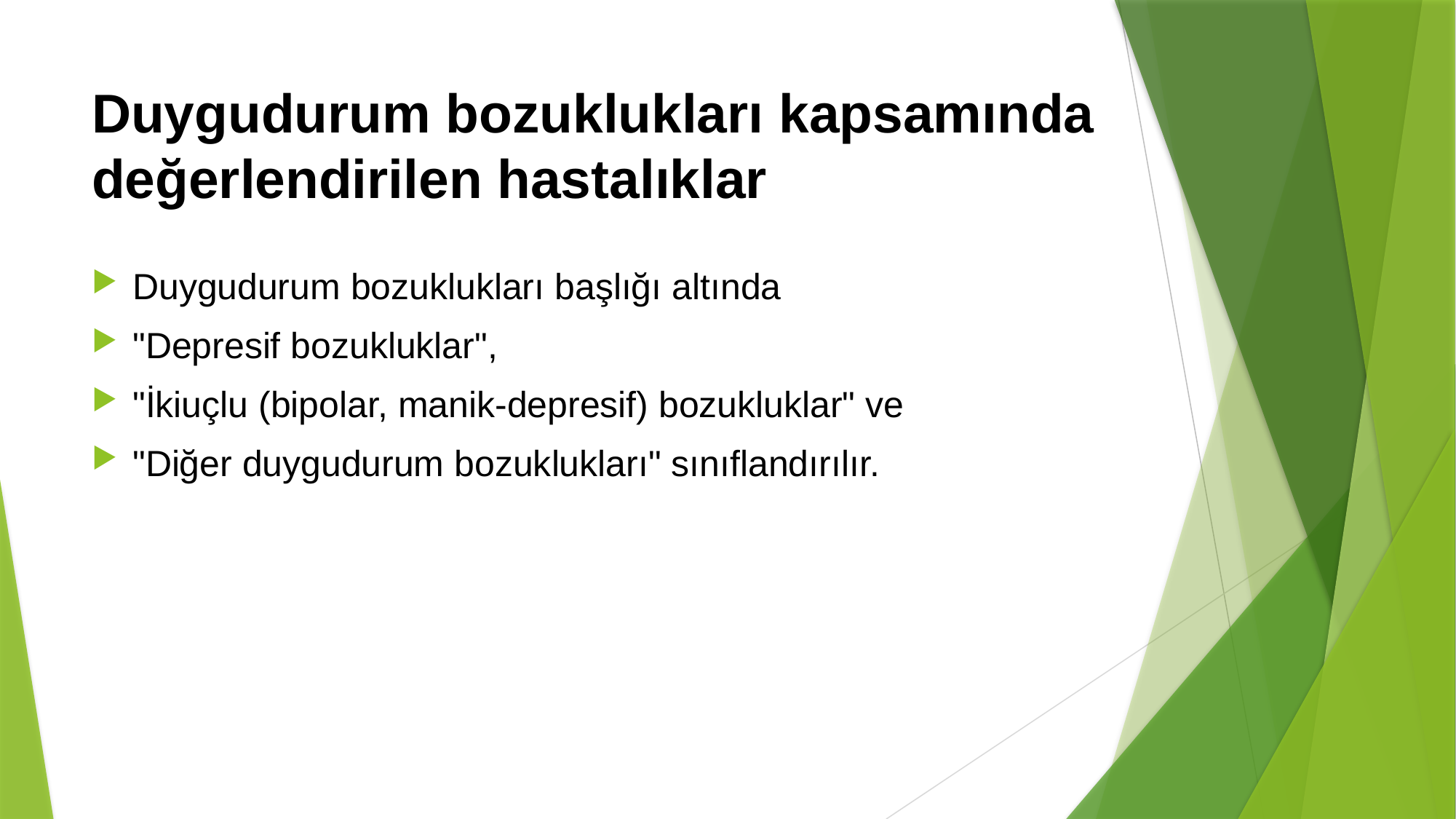

# Duygudurum bozuklukları kapsamında değerlendirilen hastalıklar
Duygudurum bozuklukları başlığı altında
"Depresif bozukluklar",
"İkiuçlu (bipolar, manik-depresif) bozukluklar" ve
"Diğer duygudurum bozuklukları" sınıflandırılır.